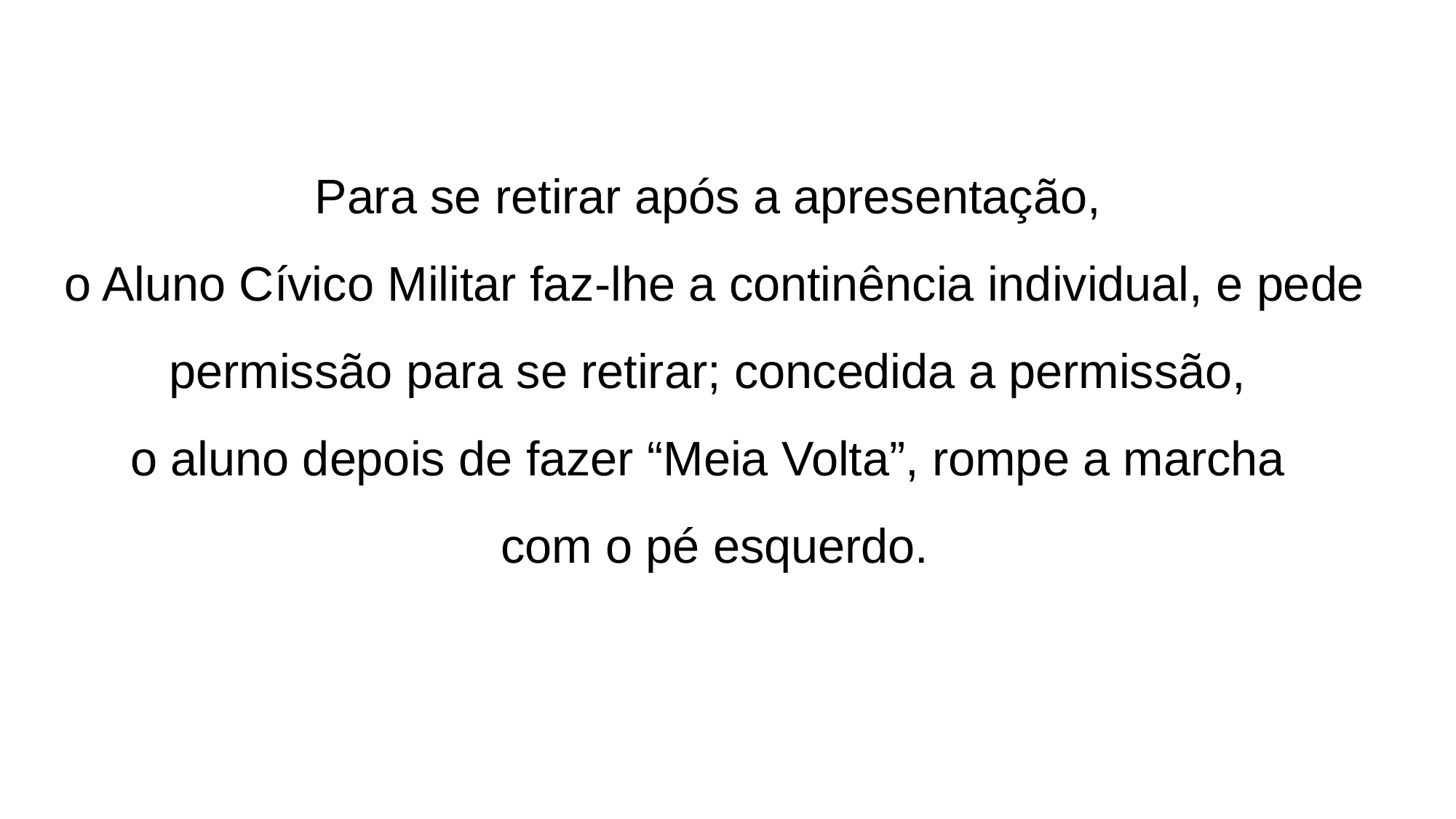

Para se retirar após a apresentação,
o Aluno Cívico Militar faz-lhe a continência individual, e pede permissão para se retirar; concedida a permissão,
o aluno depois de fazer “Meia Volta”, rompe a marcha
com o pé esquerdo.